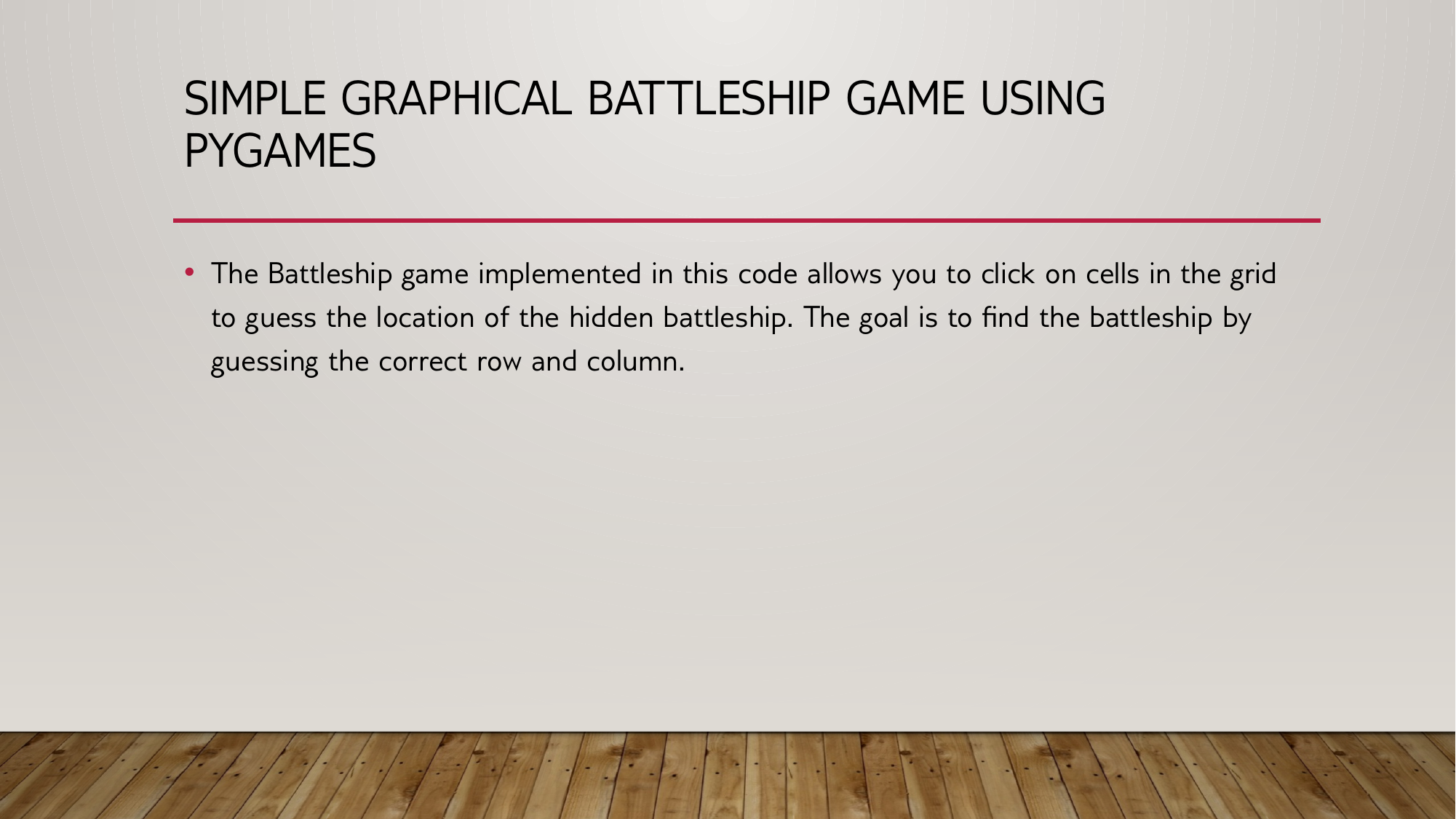

# simple graphical Battleship game using Pygames
The Battleship game implemented in this code allows you to click on cells in the grid to guess the location of the hidden battleship. The goal is to find the battleship by guessing the correct row and column.